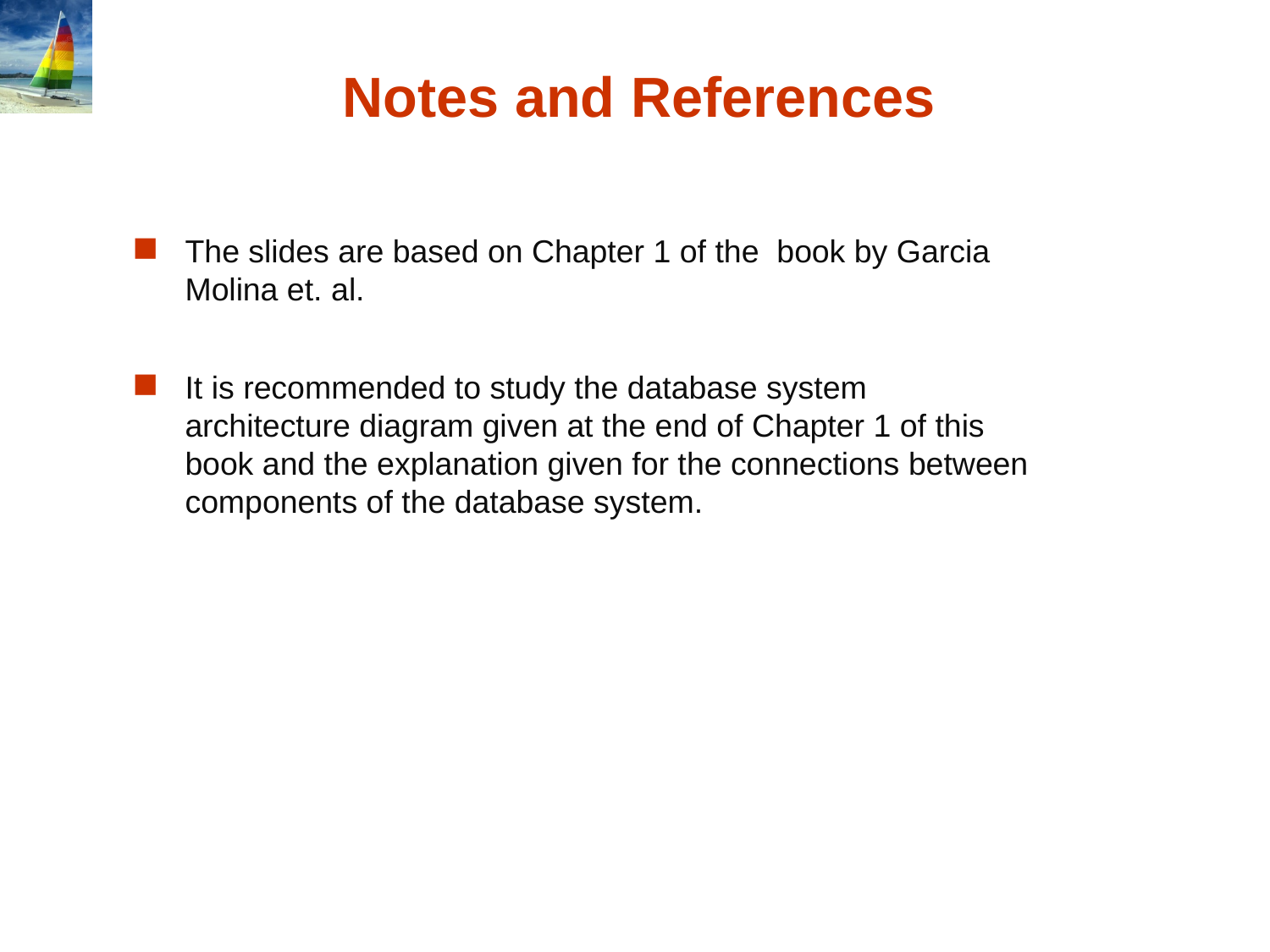

# Notes and References
The slides are based on Chapter 1 of the  book by Garcia Molina et. al.

It is recommended to study the database system architecture diagram given at the end of Chapter 1 of this book and the explanation given for the connections between components of the database system.